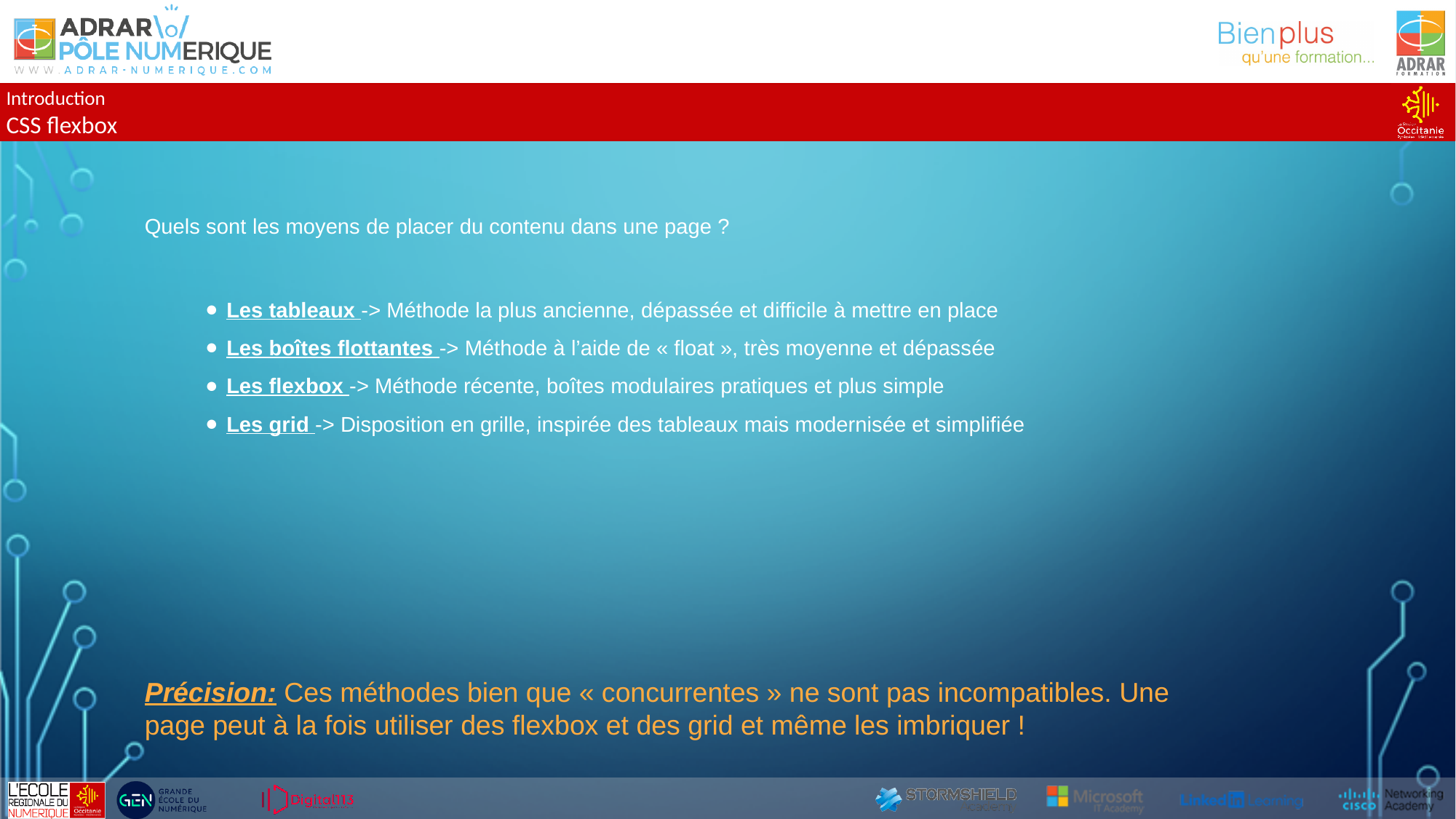

Introduction
CSS flexbox
Quels sont les moyens de placer du contenu dans une page ?

Les tableaux -> Méthode la plus ancienne, dépassée et difficile à mettre en place
Les boîtes flottantes -> Méthode à l’aide de « float », très moyenne et dépassée
Les flexbox -> Méthode récente, boîtes modulaires pratiques et plus simple
Les grid -> Disposition en grille, inspirée des tableaux mais modernisée et simplifiée
Précision: Ces méthodes bien que « concurrentes » ne sont pas incompatibles. Une page peut à la fois utiliser des flexbox et des grid et même les imbriquer !